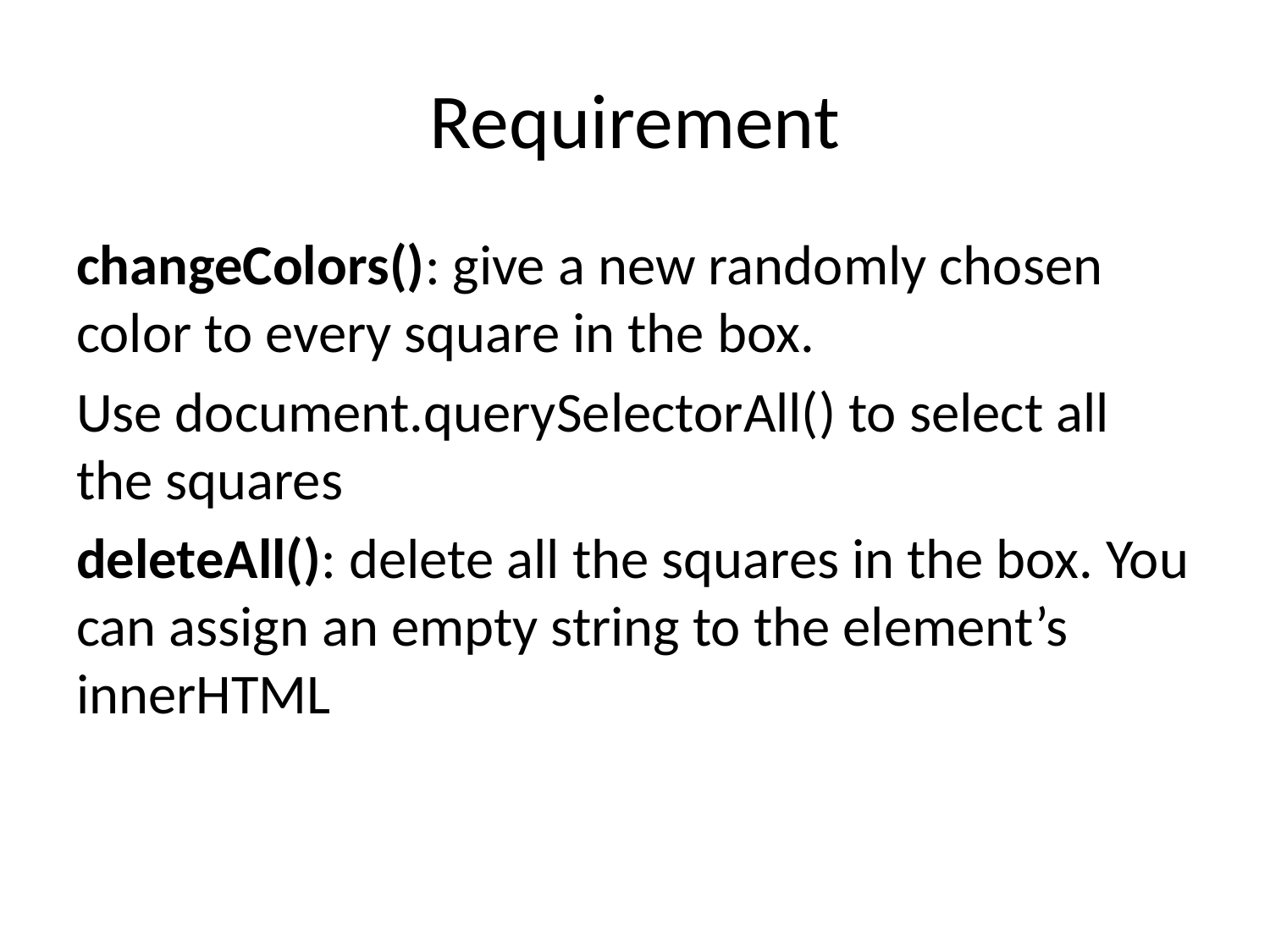

# Requirement
changeColors(): give a new randomly chosen color to every square in the box.
Use document.querySelectorAll() to select all the squares
deleteAll(): delete all the squares in the box. You can assign an empty string to the element’s innerHTML